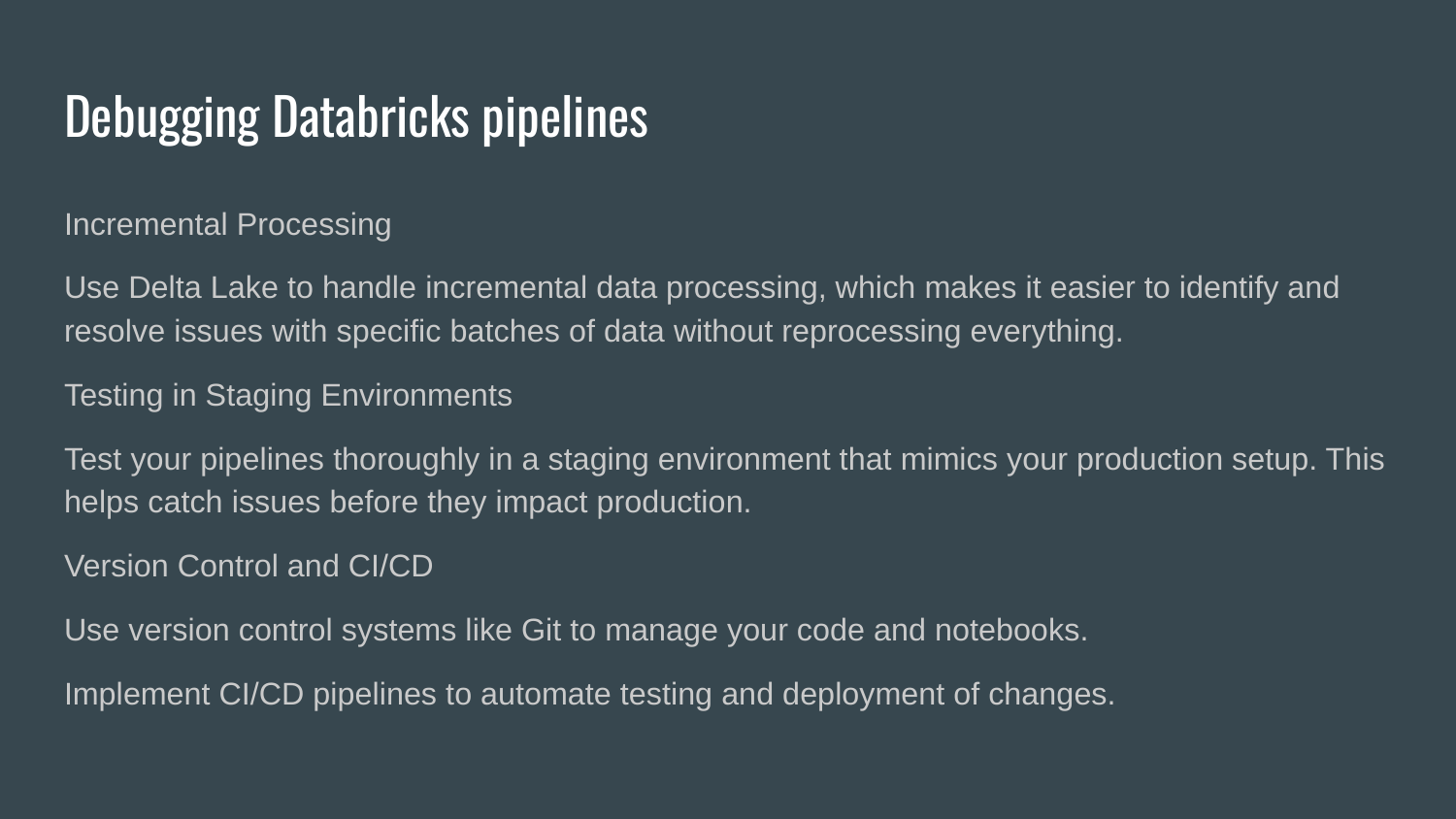

# Debugging Databricks pipelines
Incremental Processing
Use Delta Lake to handle incremental data processing, which makes it easier to identify and resolve issues with specific batches of data without reprocessing everything.
Testing in Staging Environments
Test your pipelines thoroughly in a staging environment that mimics your production setup. This helps catch issues before they impact production.
Version Control and CI/CD
Use version control systems like Git to manage your code and notebooks.
Implement CI/CD pipelines to automate testing and deployment of changes.